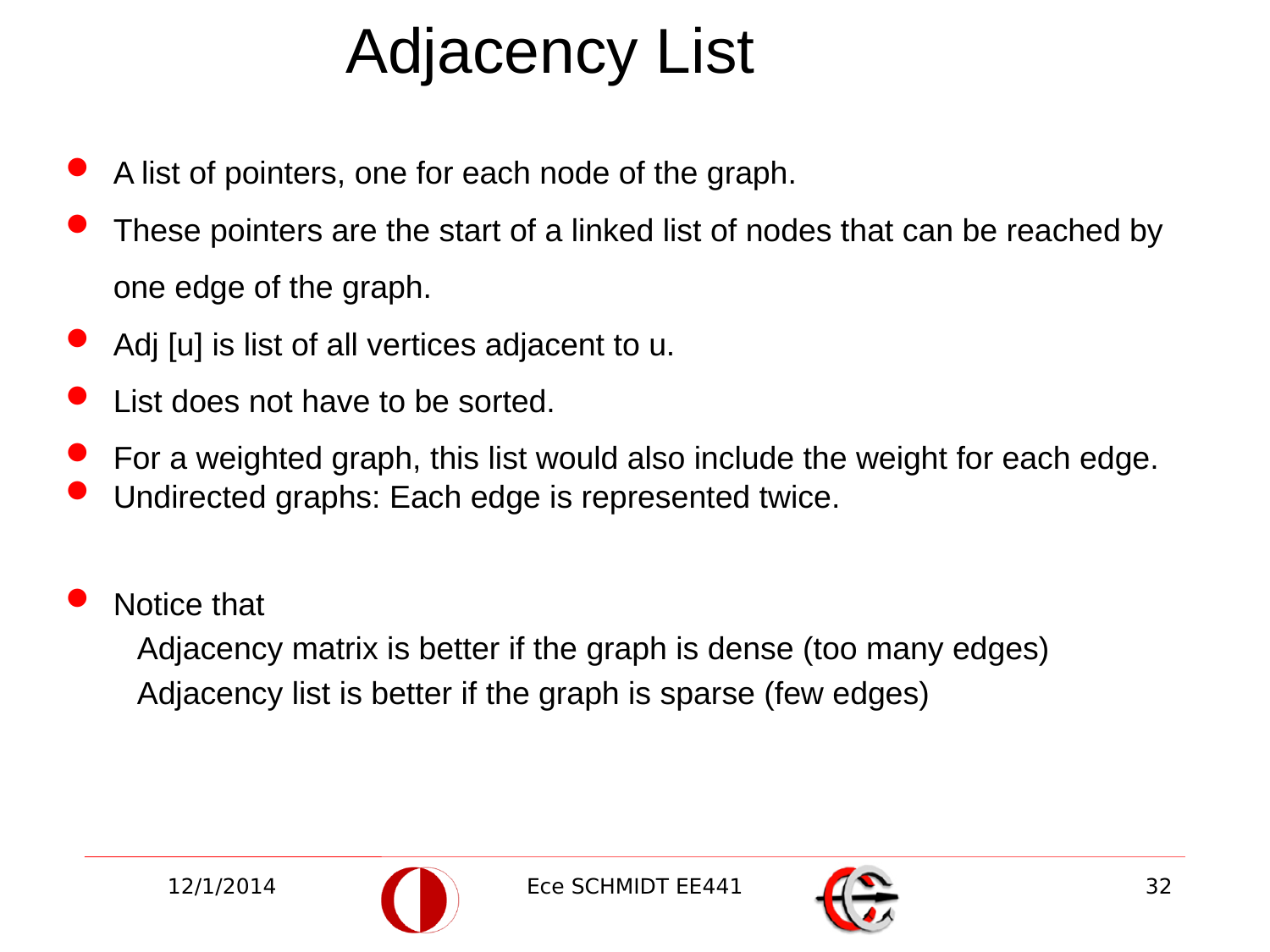

# Adjacency List
A list of pointers, one for each node of the graph.
These pointers are the start of a linked list of nodes that can be reached by one edge of the graph.
Adj [u] is list of all vertices adjacent to u.
List does not have to be sorted.
For a weighted graph, this list would also include the weight for each edge.
Undirected graphs: Each edge is represented twice.

Notice that
Adjacency matrix is better if the graph is dense (too many edges)
Adjacency list is better if the graph is sparse (few edges)
12/1/2014
Ece SCHMIDT EE441
32